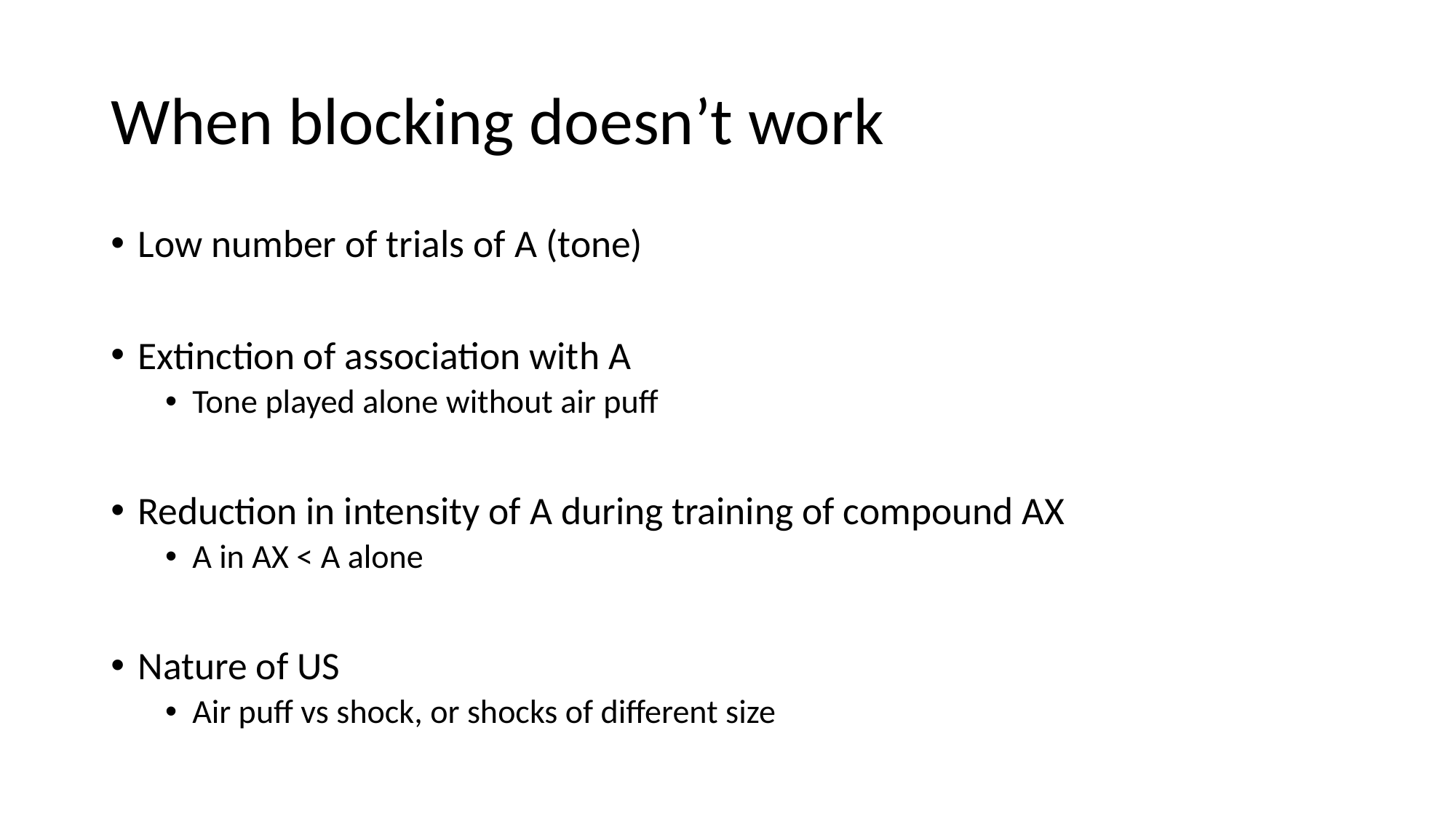

# When blocking doesn’t work
Low number of trials of A (tone)

Extinction of association with A
Tone played alone without air puff

Reduction in intensity of A during training of compound AX
A in AX < A alone

Nature of US
Air puff vs shock, or shocks of different size